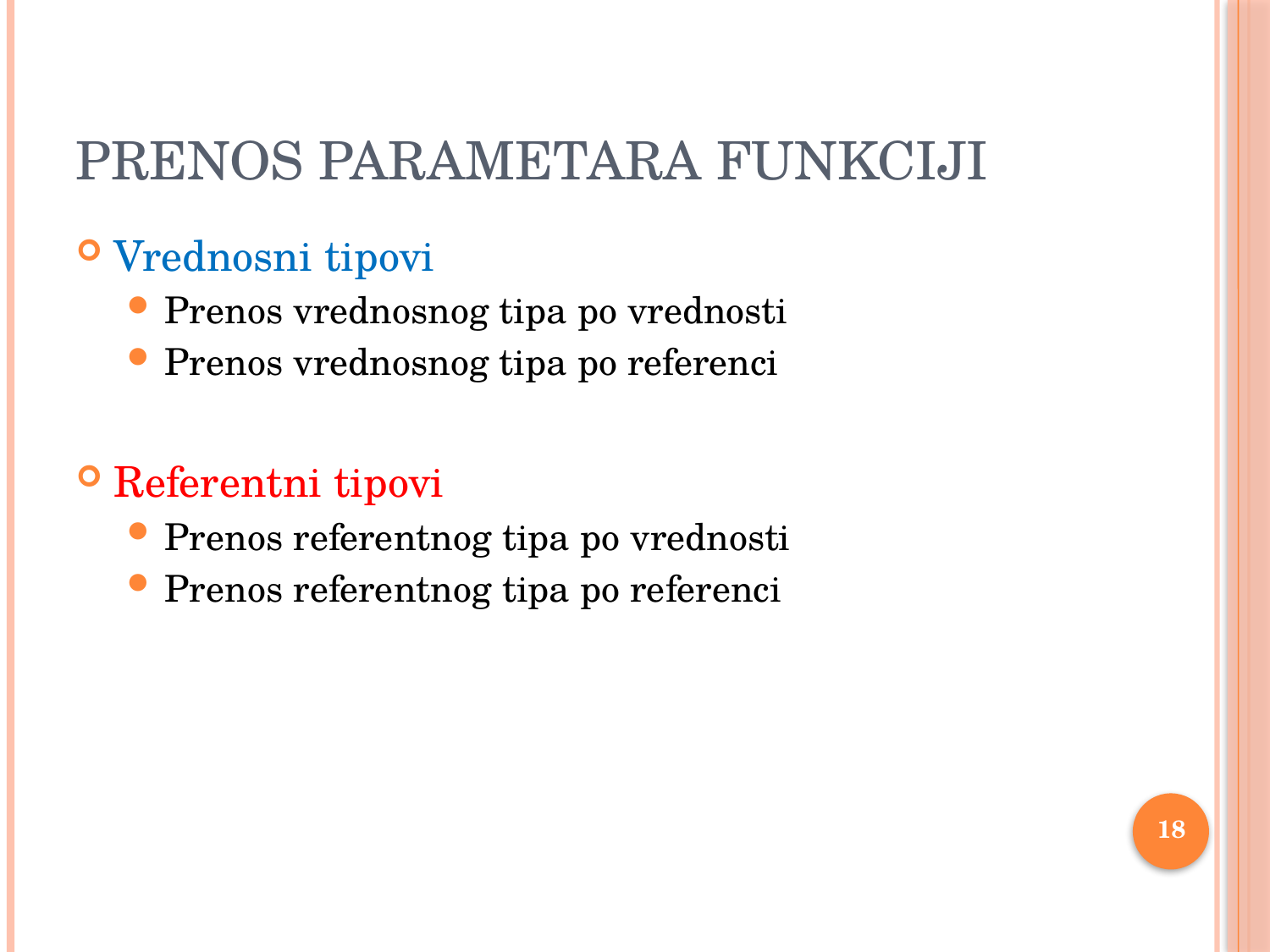

# Prenos parametara funkciji
Vrednosni tipovi
Prenos vrednosnog tipa po vrednosti
Prenos vrednosnog tipa po referenci

Referentni tipovi
Prenos referentnog tipa po vrednosti
Prenos referentnog tipa po referenci

18